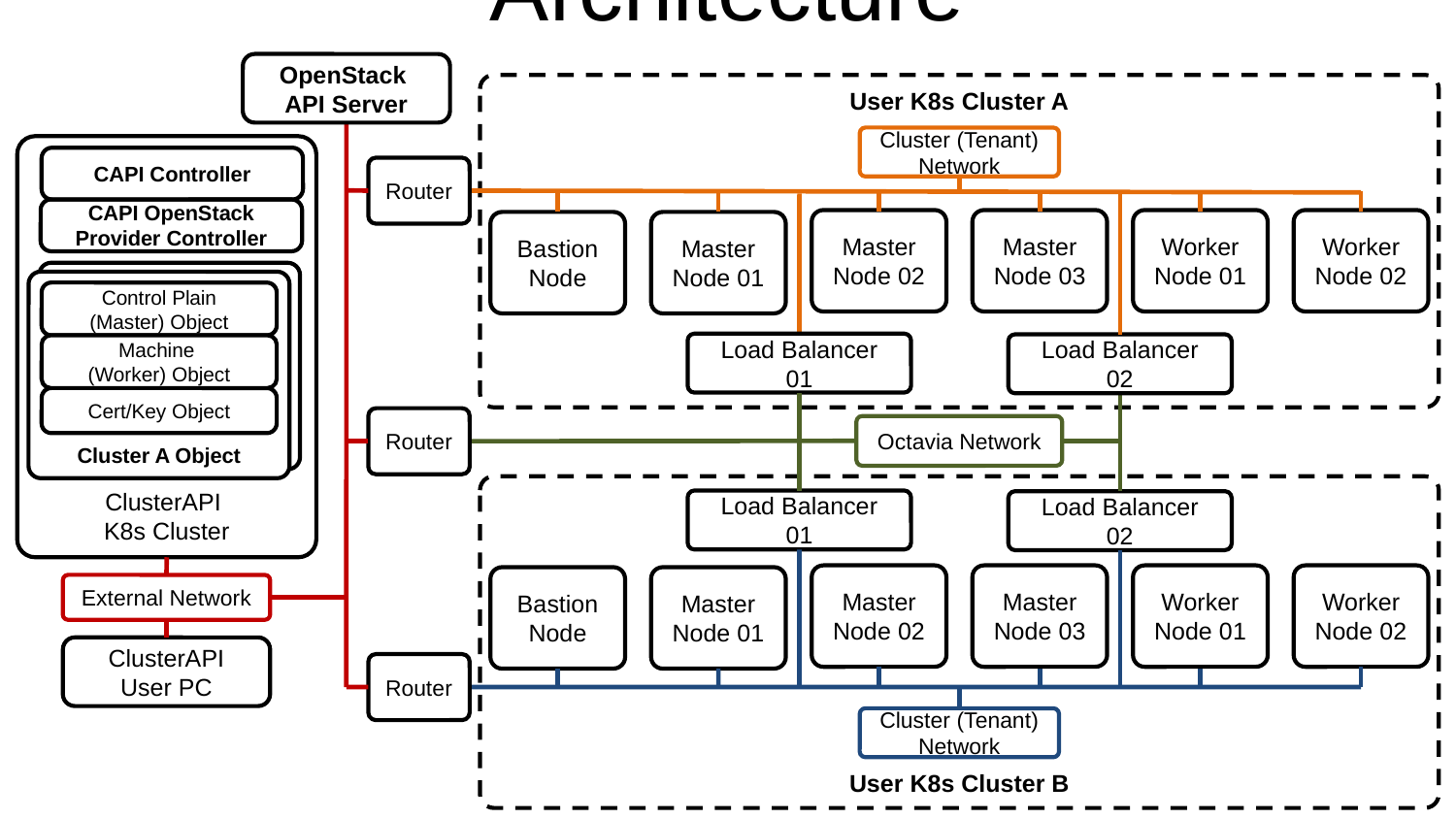

# Architecture
OpenStack
API Server
User K8s Cluster A
Cluster (Tenant) Network
ClusterAPI
K8s Cluster
CAPI Controller
Router
CAPI OpenStack Provider Controller
Master Node 02
Master Node 03
Worker Node 01
Worker Node 02
Bastion Node
Master Node 01
Cluster A Object
Control Plain
(Master) Object
Machine
(Worker) Object
Certificate Object
Cluster A Object
Control Plain
(Master) Object
Machine
(Worker) Object
Cert/Key Object
Load Balancer 01
Load Balancer 02
Router
Octavia Network
User K8s Cluster B
Load Balancer 01
Load Balancer 02
Master Node 02
Master Node 03
Worker Node 01
Worker Node 02
Bastion Node
Master Node 01
External Network
ClusterAPI
User PC
Router
Cluster (Tenant) Network